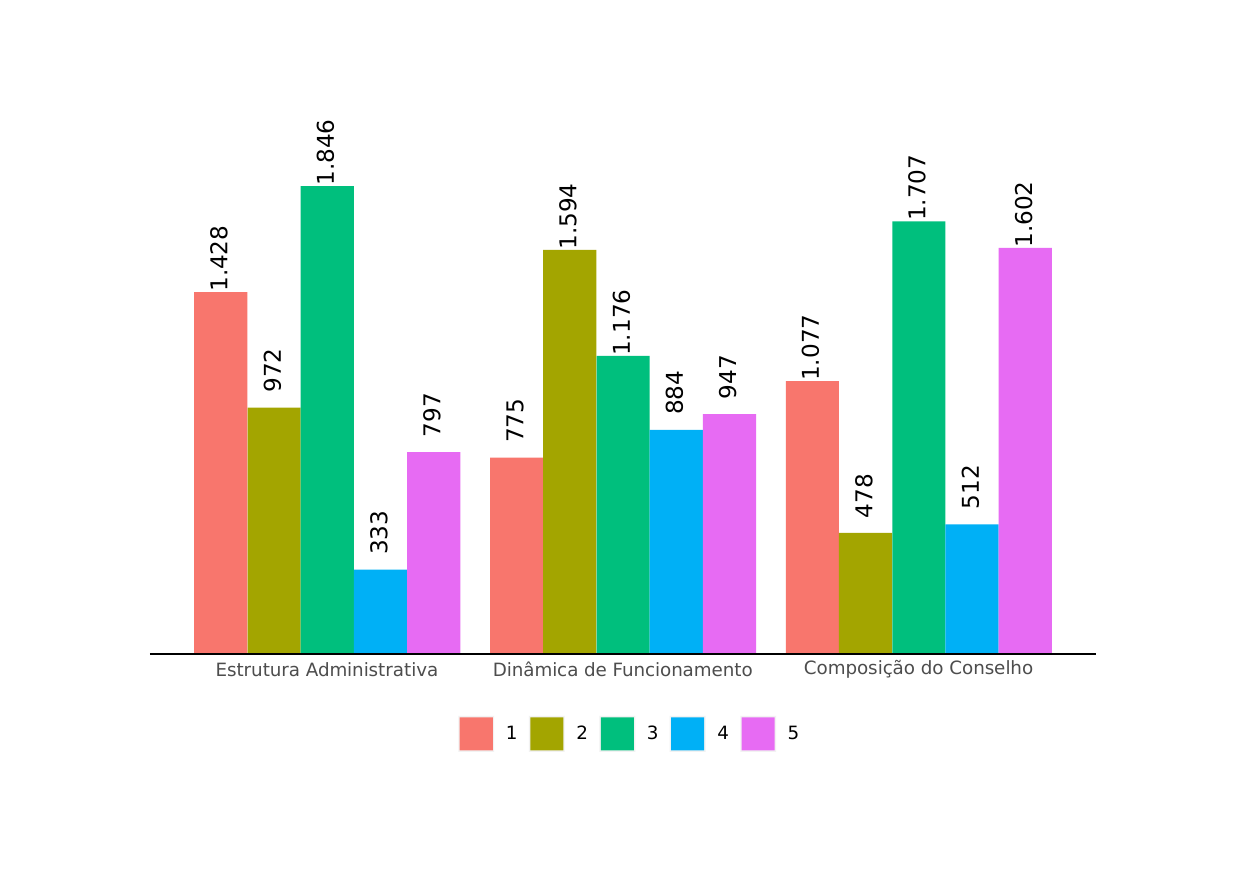

1.846

1.707

1.602
1.594

1.428

1.176

1.077

  972
  947

  884

  797

  775

  512
  478

  333

Composição do Conselho
Dinâmica de Funcionamento
Estrutura Administrativa

3
5
2
1
4